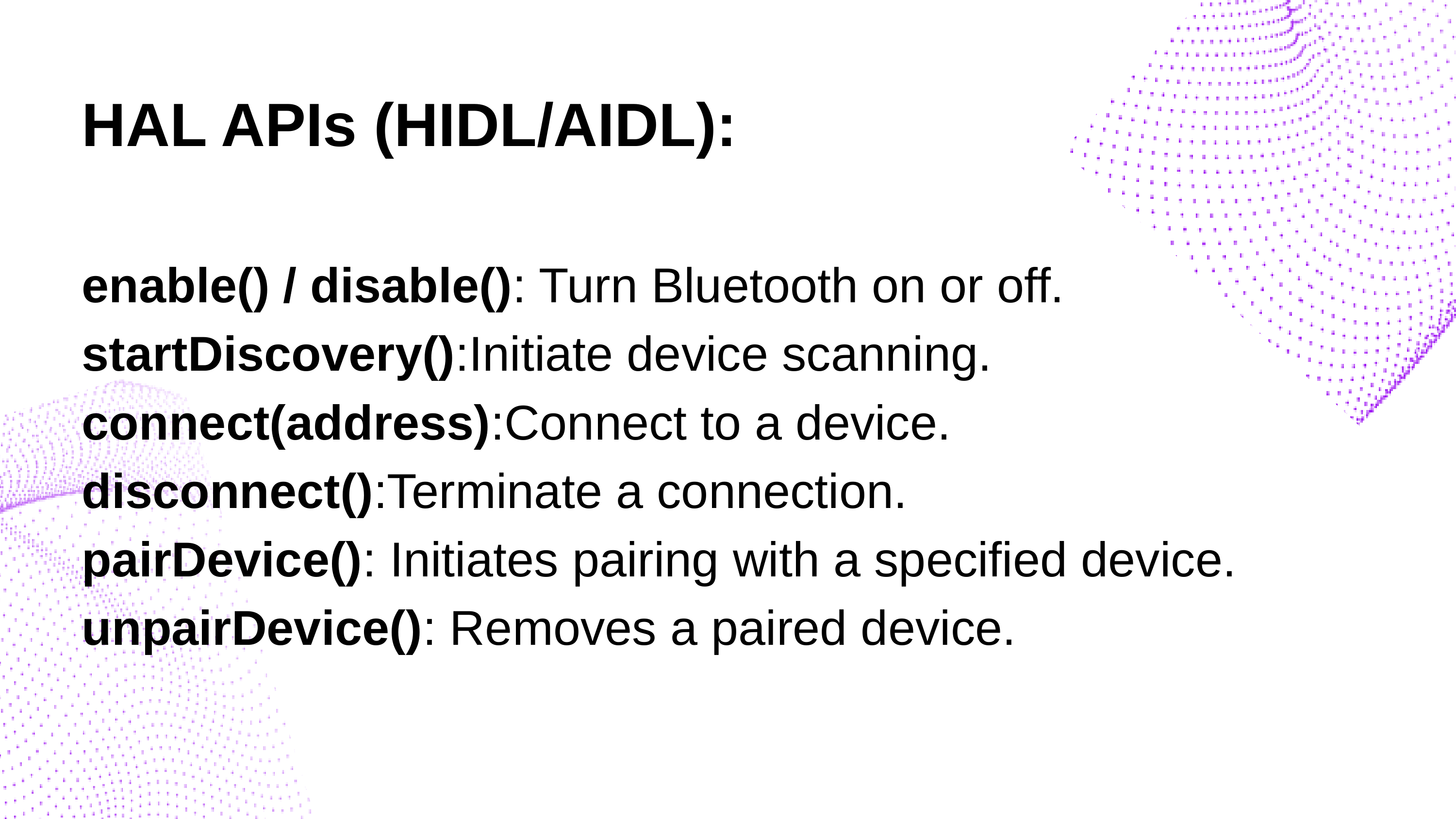

HAL APIs (HIDL/AIDL):

enable() / disable(): Turn Bluetooth on or off.
startDiscovery():Initiate device scanning.
connect(address):Connect to a device.
disconnect():Terminate a connection.
pairDevice(): Initiates pairing with a specified device.
unpairDevice(): Removes a paired device.